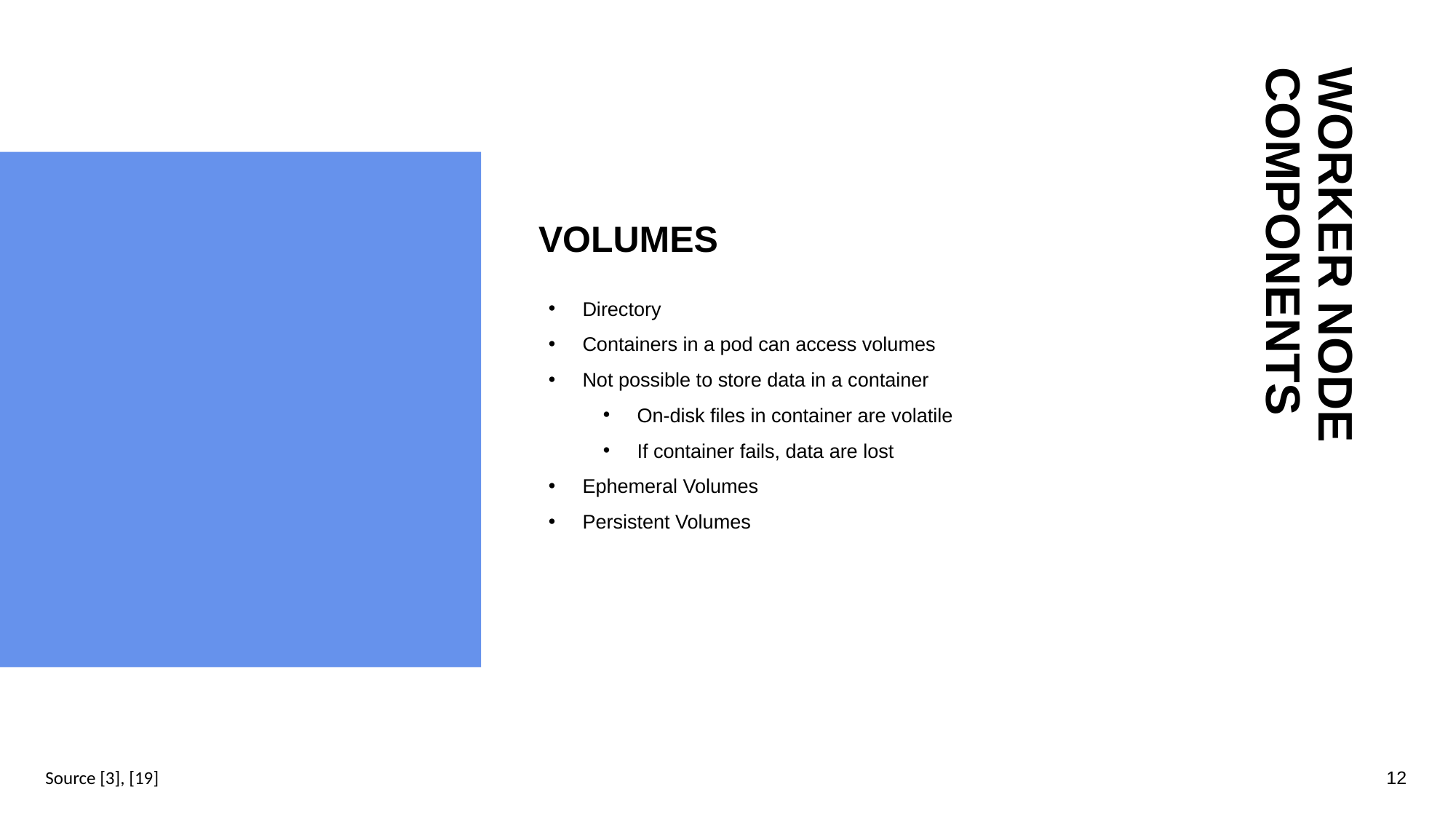

# VOLUMES
Directory
Containers in a pod can access volumes
Not possible to store data in a container
On-disk files in container are volatile
If container fails, data are lost
Ephemeral Volumes
Persistent Volumes
WORKER NODE COMPONENTS
Source [3], [19]
12